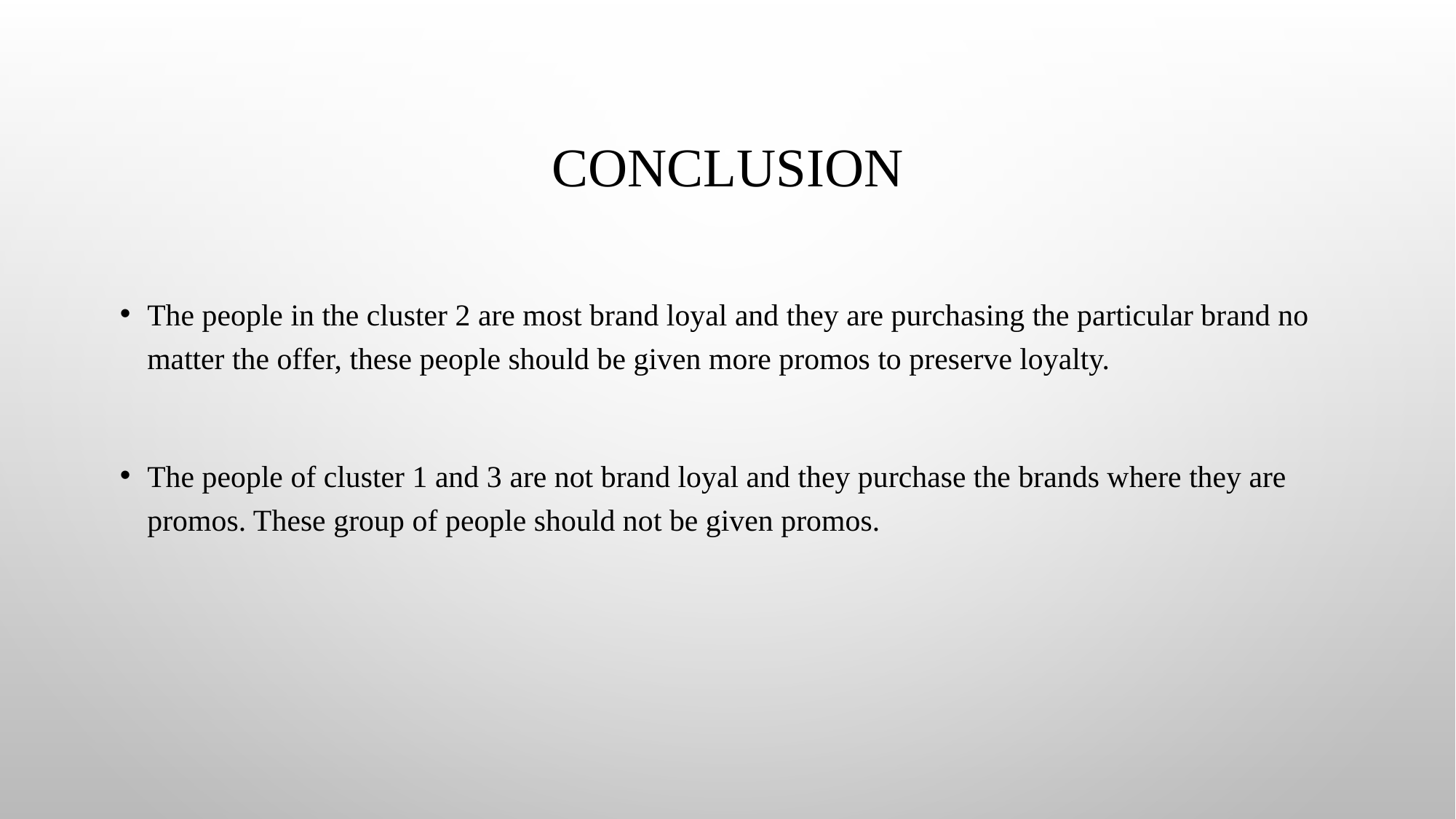

# Conclusion
The people in the cluster 2 are most brand loyal and they are purchasing the particular brand no matter the offer, these people should be given more promos to preserve loyalty.

The people of cluster 1 and 3 are not brand loyal and they purchase the brands where they are promos. These group of people should not be given promos.